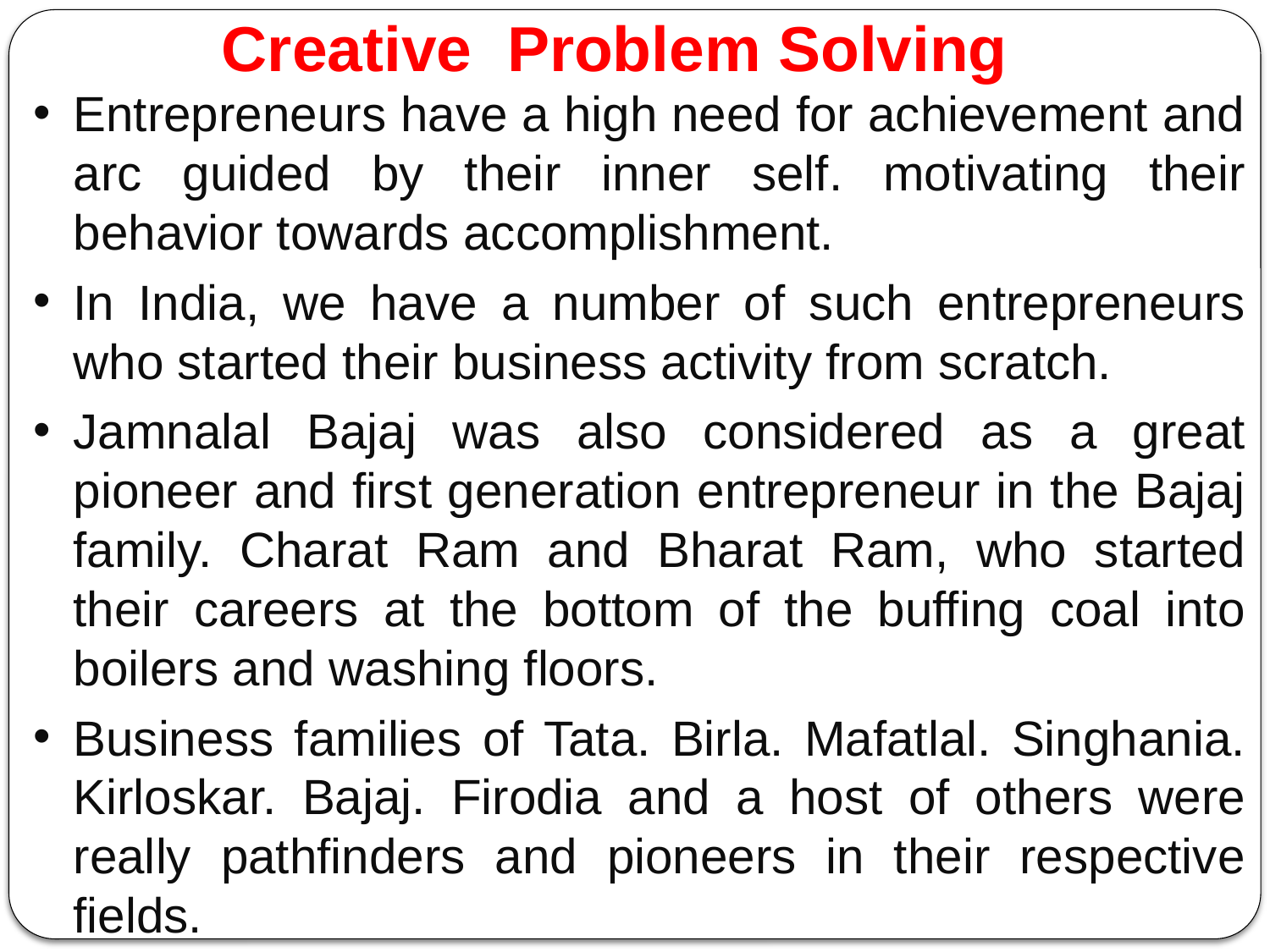

Creative  Problem Solving
Entrepreneurs have a high need for achievement and arc guided by their inner self. motivating their behavior towards accomplishment.
In India, we have a number of such entrepreneurs who started their business activity from scratch.
Jamnalal Bajaj was also considered as a great pioneer and first generation entrepreneur in the Bajaj family. Charat Ram and Bharat Ram, who started their careers at the bottom of the buffing coal into boilers and washing floors.
Business families of Tata. Birla. Mafatlal. Singhania. Kirloskar. Bajaj. Firodia and a host of others were really pathfinders and pioneers in their respective fields.